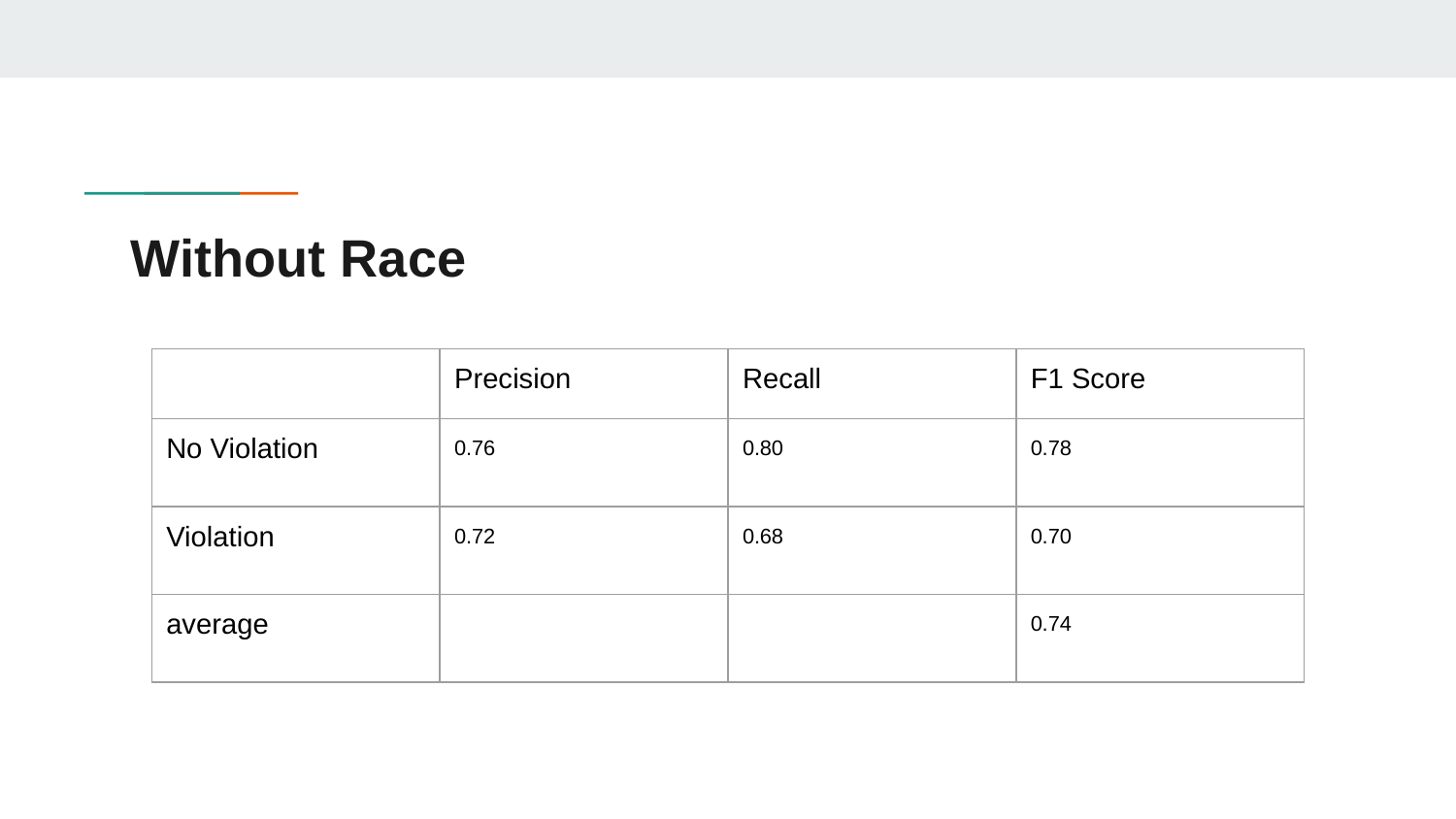

# Without Race
|  | Precision | Recall | F1 Score |
| --- | --- | --- | --- |
| No Violation | 0.76 | 0.80 | 0.78 |
| Violation | 0.72 | 0.68 | 0.70 |
| average |  |  | 0.74 |